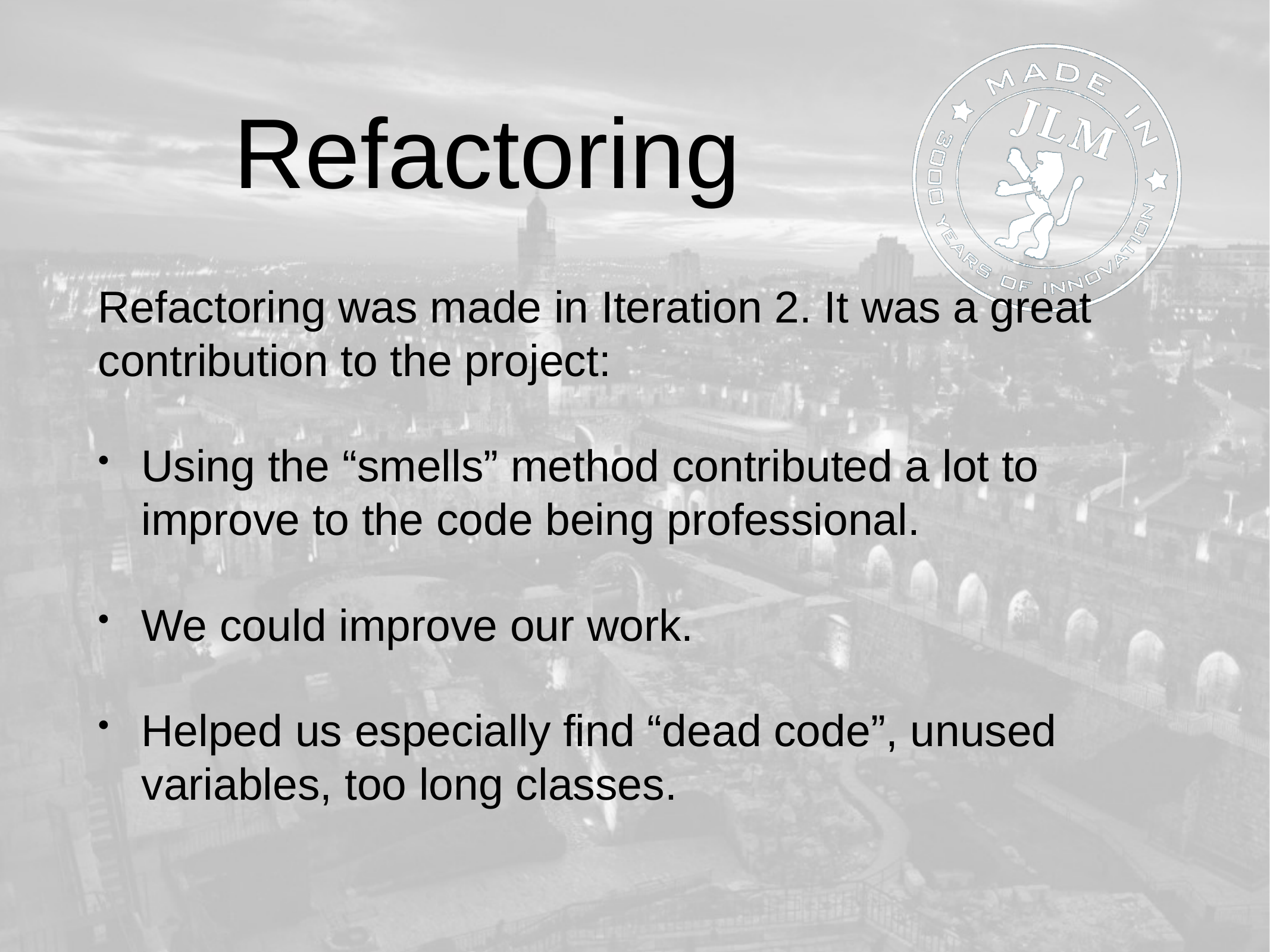

# Refactoring
Refactoring was made in Iteration 2. It was a great contribution to the project:
Using the “smells” method contributed a lot to improve to the code being professional.
We could improve our work.
Helped us especially find “dead code”, unused variables, too long classes.